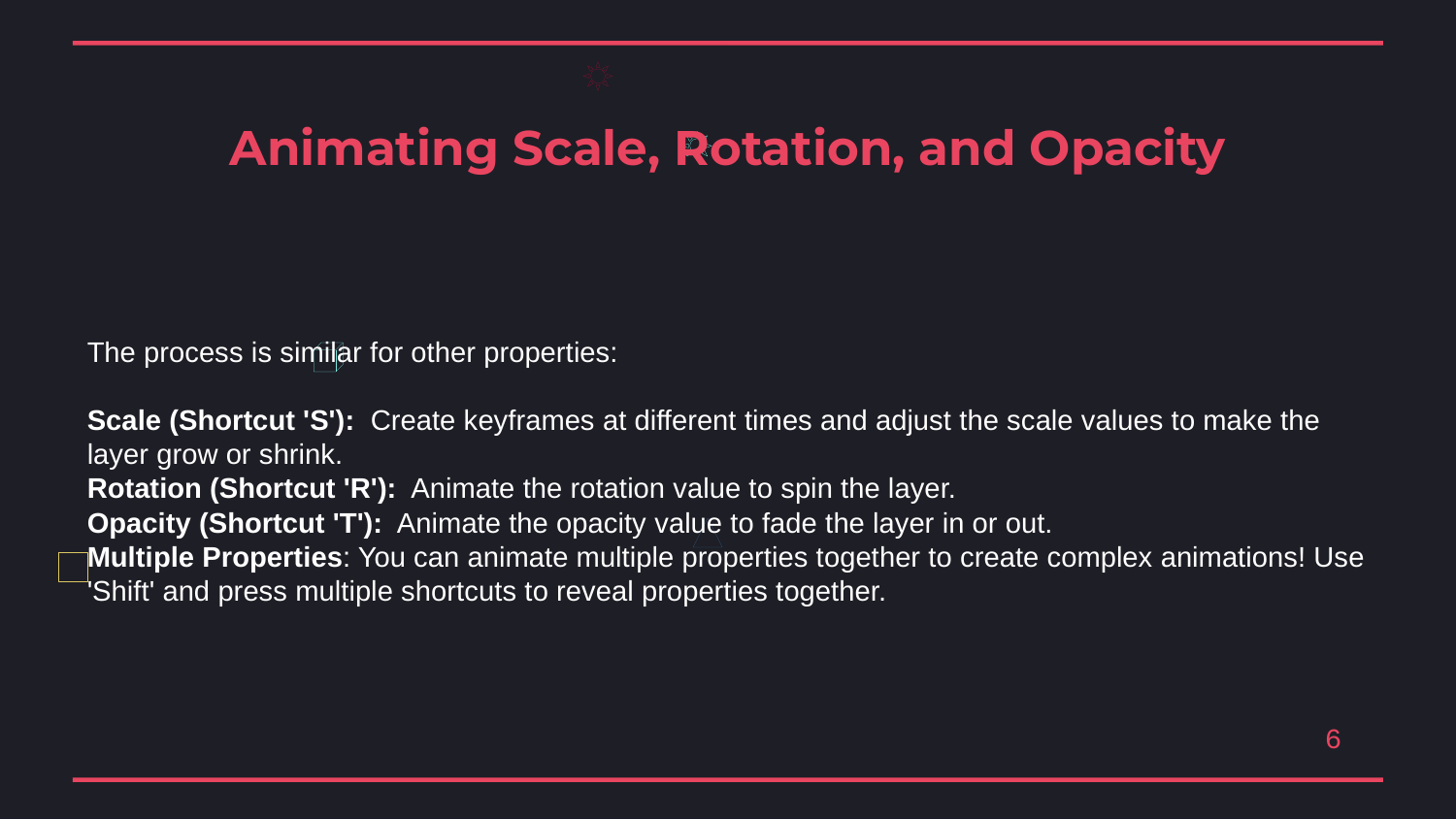

Animating Scale, Rotation, and Opacity

The process is similar for other properties:

Scale (Shortcut 'S'):  Create keyframes at different times and adjust the scale values to make the layer grow or shrink.
Rotation (Shortcut 'R'):  Animate the rotation value to spin the layer.
Opacity (Shortcut 'T'):  Animate the opacity value to fade the layer in or out.
Multiple Properties: You can animate multiple properties together to create complex animations! Use 'Shift' and press multiple shortcuts to reveal properties together.

6